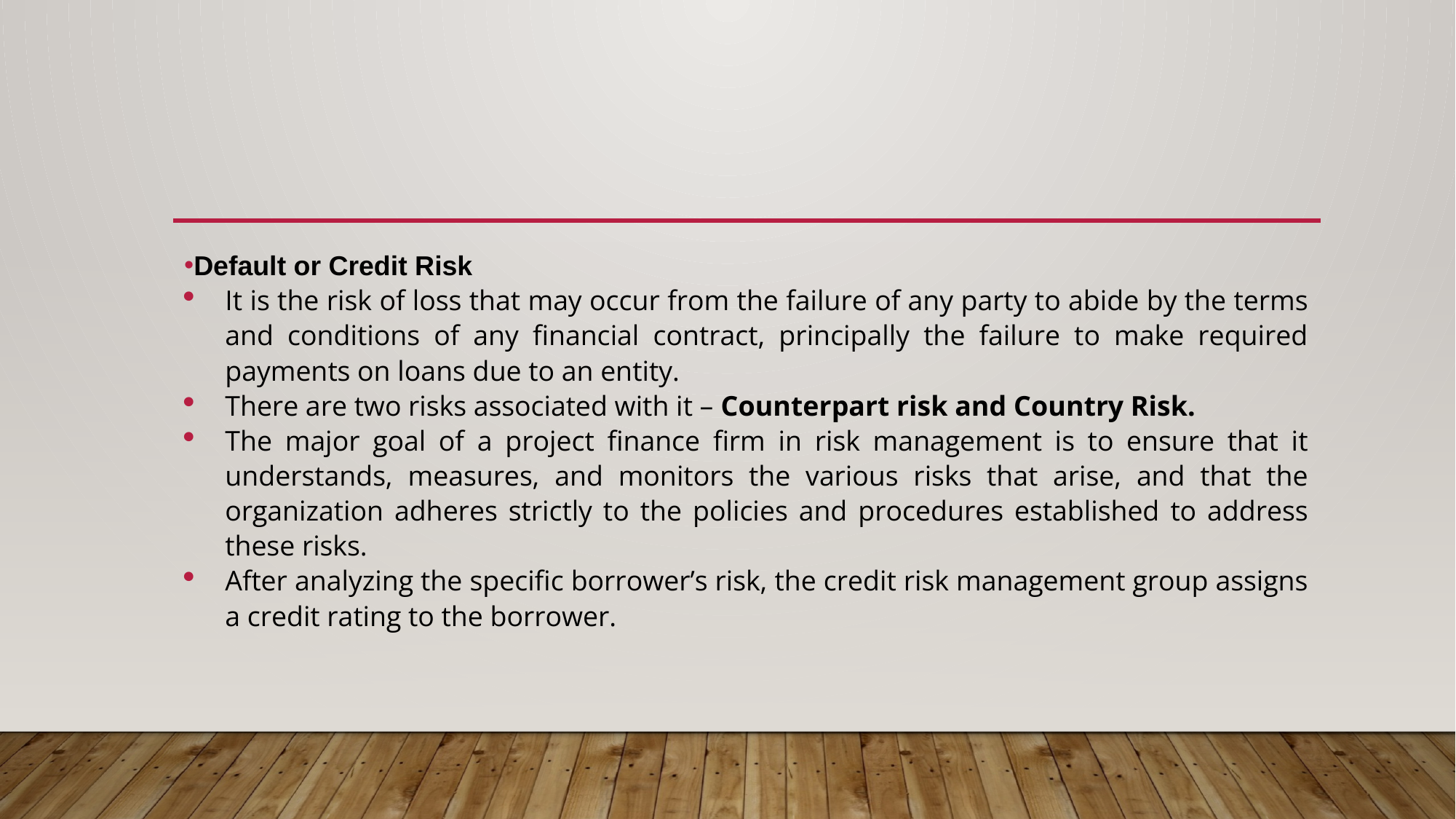

Default or Credit Risk
It is the risk of loss that may occur from the failure of any party to abide by the terms and conditions of any financial contract, principally the failure to make required payments on loans due to an entity.
There are two risks associated with it – Counterpart risk and Country Risk.
The major goal of a project finance firm in risk management is to ensure that it understands, measures, and monitors the various risks that arise, and that the organization adheres strictly to the policies and procedures established to address these risks.
After analyzing the specific borrower’s risk, the credit risk management group assigns a credit rating to the borrower.